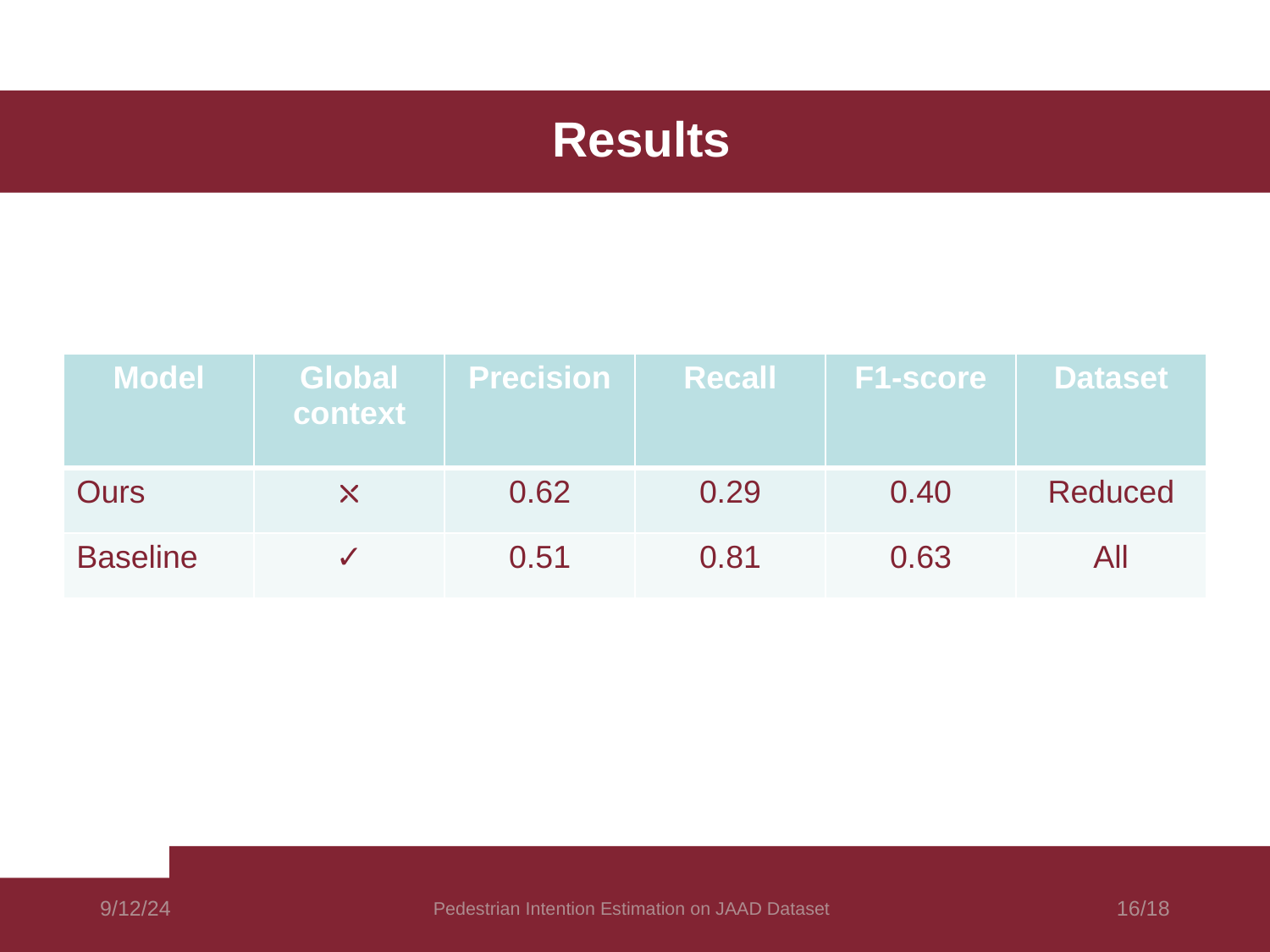

# Results

| Model | Global context | Precision | Recall | F1-score | Dataset |
| --- | --- | --- | --- | --- | --- |
| Ours | ⛌ | 0.62 | 0.29 | 0.40 | Reduced |
| Baseline | ✓ | 0.51 | 0.81 | 0.63 | All |
9/12/24
Pedestrian Intention Estimation on JAAD Dataset
16/18